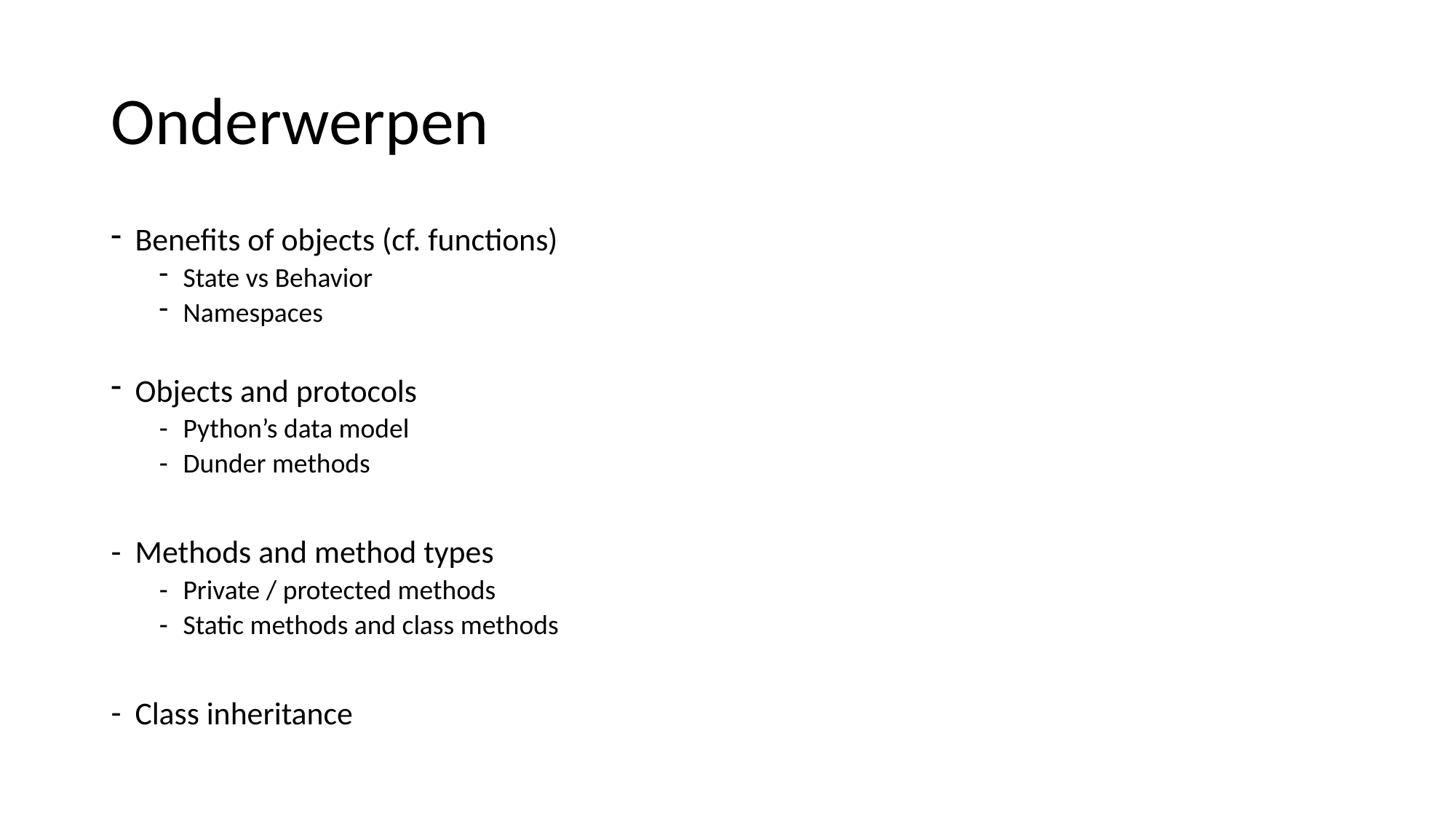

# Onderwerpen
Benefits of objects (cf. functions)
State vs Behavior
Namespaces

Objects and protocols
Python’s data model
Dunder methods

Methods and method types
Private / protected methods
Static methods and class methods

Class inheritance